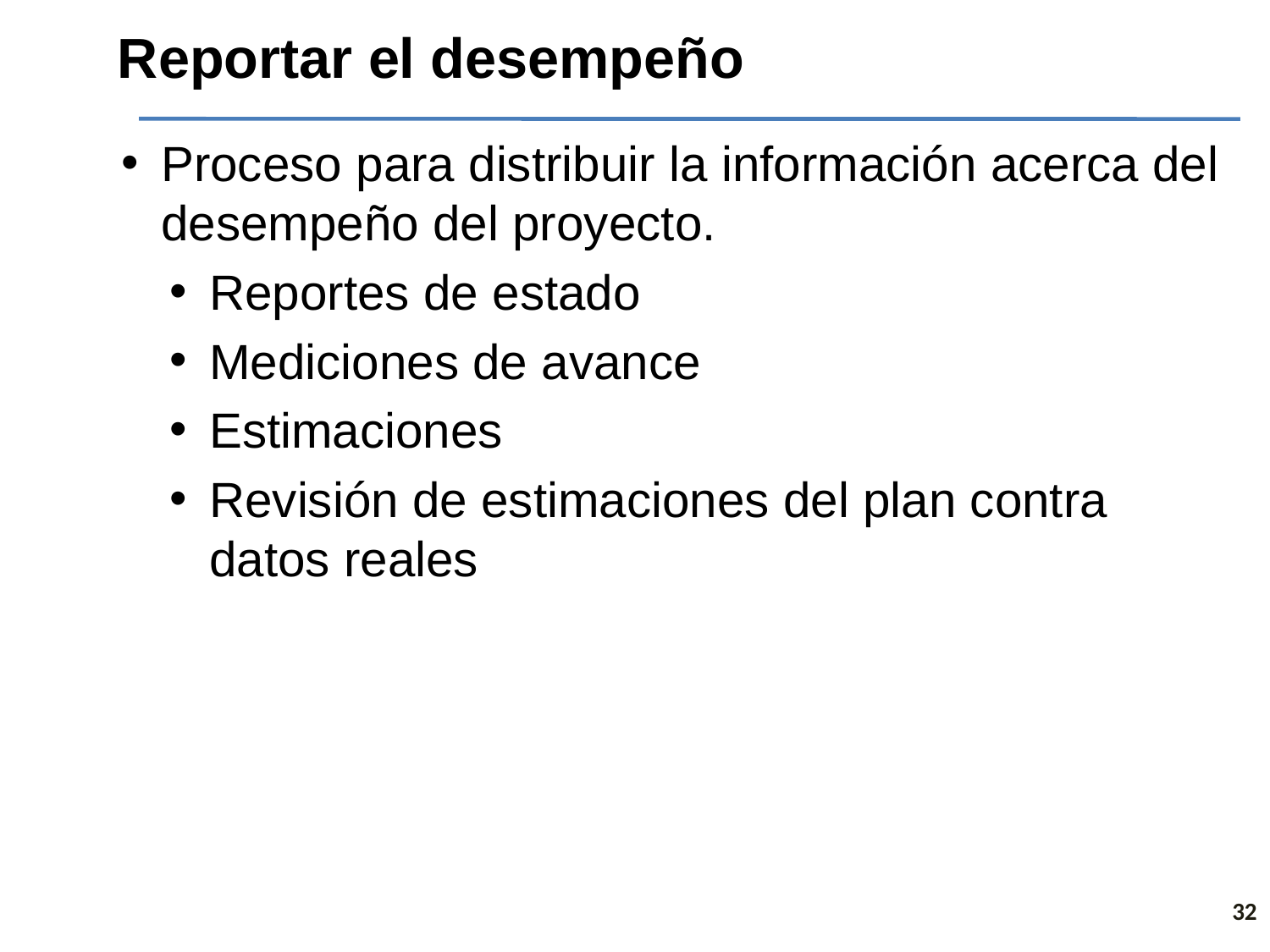

# Reportar el desempeño
Proceso para distribuir la información acerca del desempeño del proyecto.
Reportes de estado
Mediciones de avance
Estimaciones
Revisión de estimaciones del plan contra datos reales
32